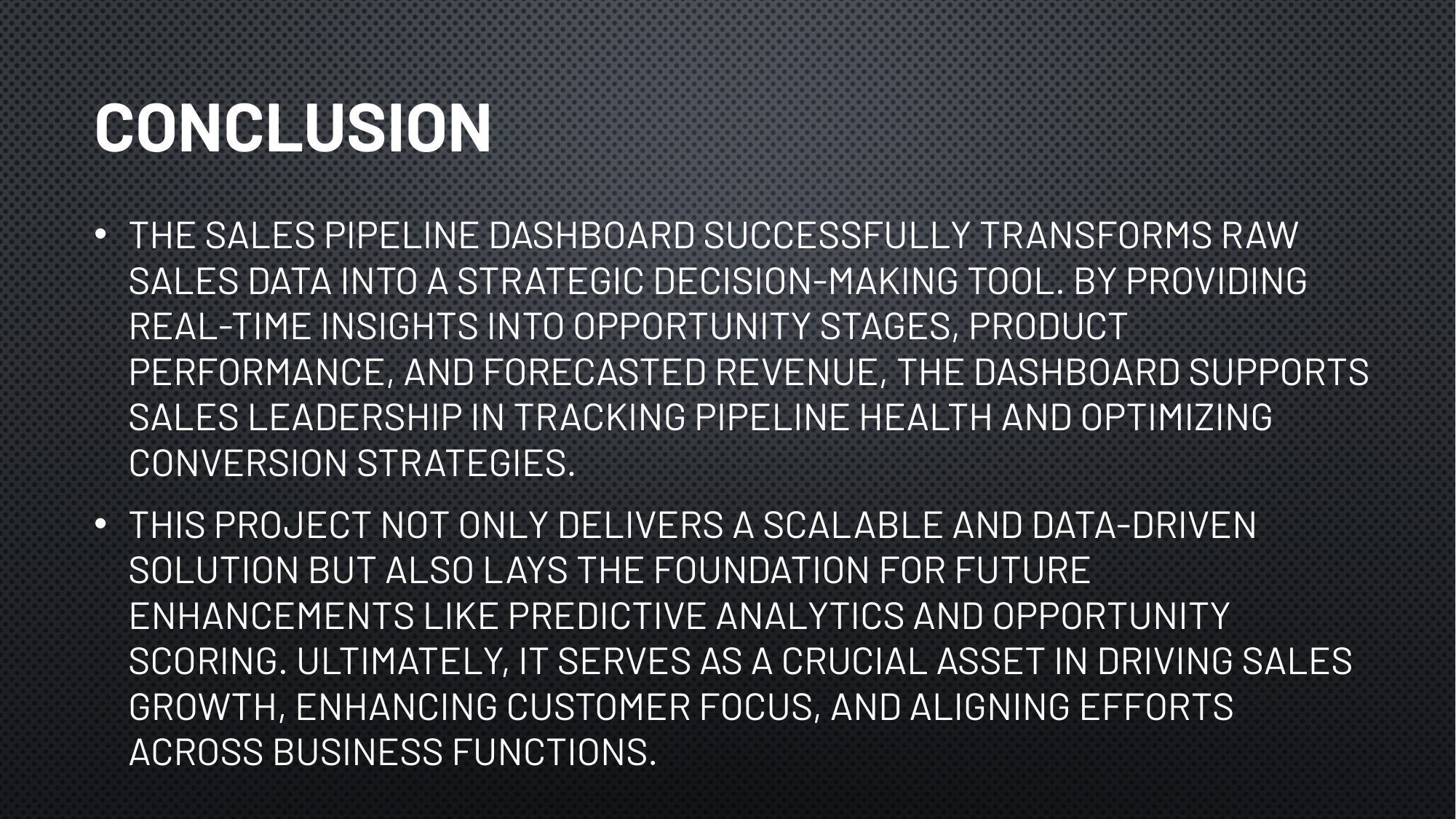

# Conclusion
The Sales Pipeline Dashboard successfully transforms raw sales data into a strategic decision-making tool. By providing real-time insights into opportunity stages, product performance, and forecasted revenue, the dashboard supports sales leadership in tracking pipeline health and optimizing conversion strategies.
This project not only delivers a scalable and data-driven solution but also lays the foundation for future enhancements like predictive analytics and opportunity scoring. Ultimately, it serves as a crucial asset in driving sales growth, enhancing customer focus, and aligning efforts across business functions.